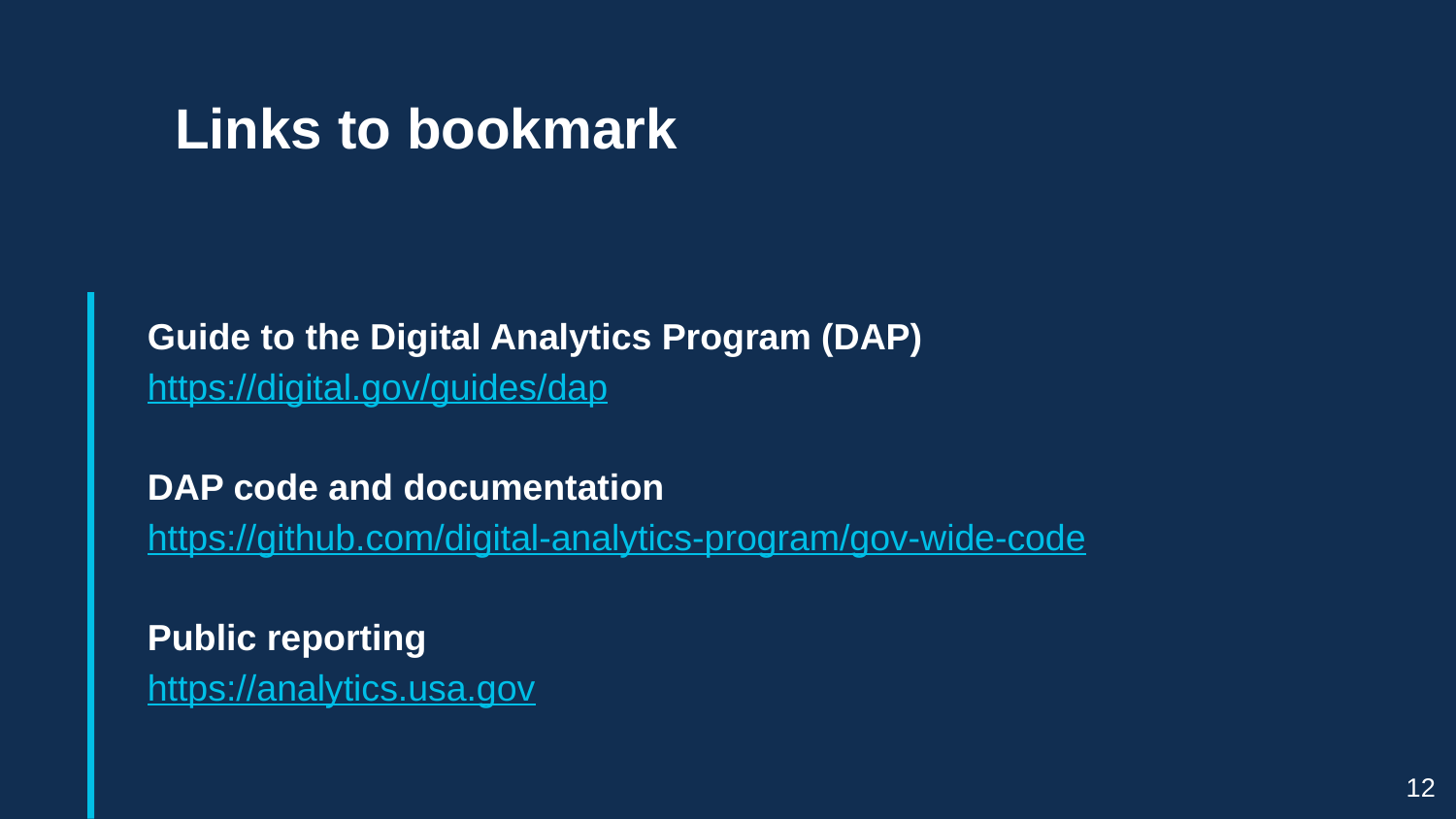

# Links to bookmark
Guide to the Digital Analytics Program (DAP)
https://digital.gov/guides/dap

DAP code and documentation https://github.com/digital-analytics-program/gov-wide-code

Public reporting
https://analytics.usa.gov
12